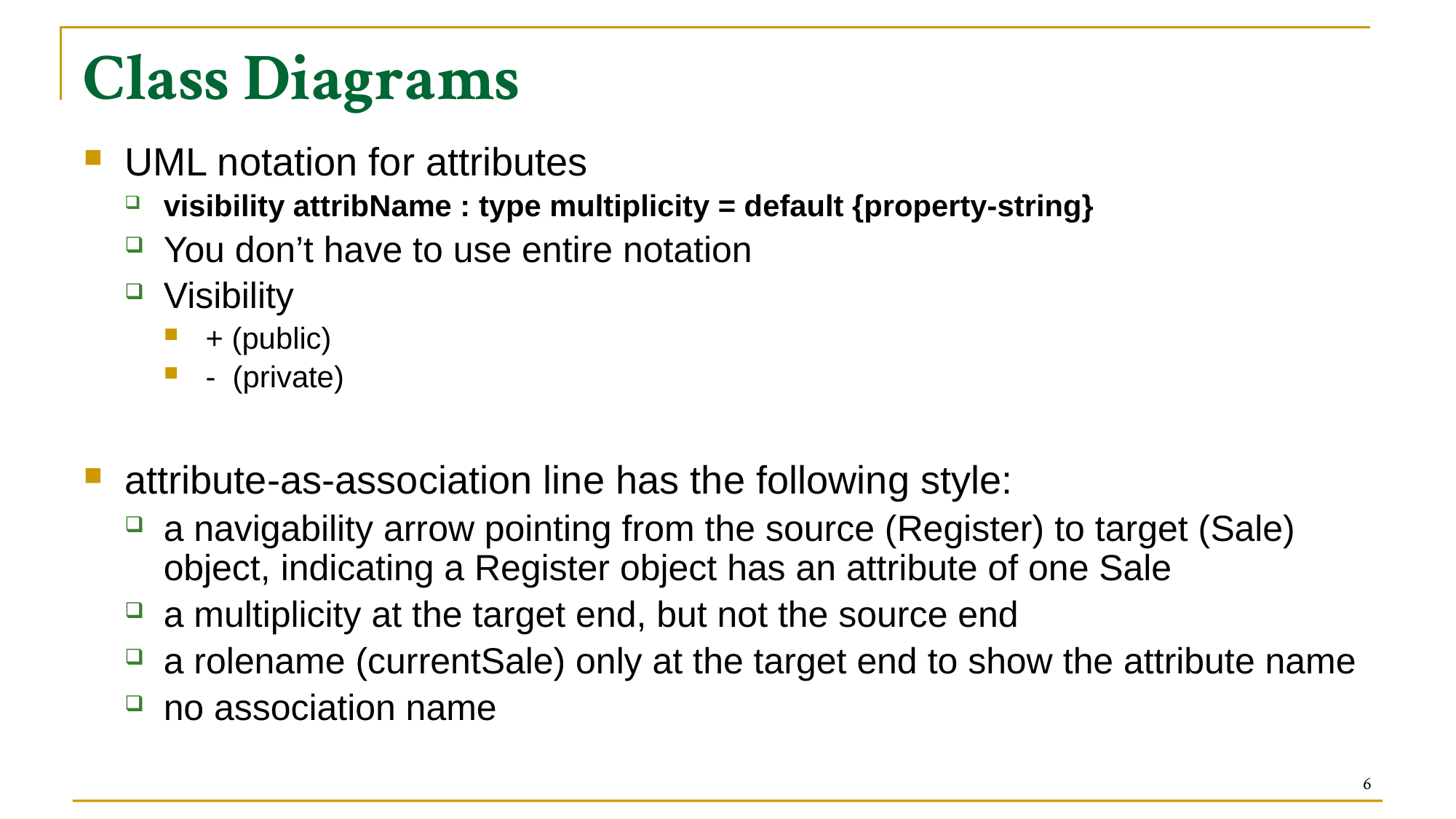

# Class Diagrams
UML notation for attributes
visibility attribName : type multiplicity = default {property-string}
You don’t have to use entire notation
Visibility
+ (public)
-  (private)

attribute-as-association line has the following style:
a navigability arrow pointing from the source (Register) to target (Sale) object, indicating a Register object has an attribute of one Sale
a multiplicity at the target end, but not the source end
a rolename (currentSale) only at the target end to show the attribute name
no association name
6